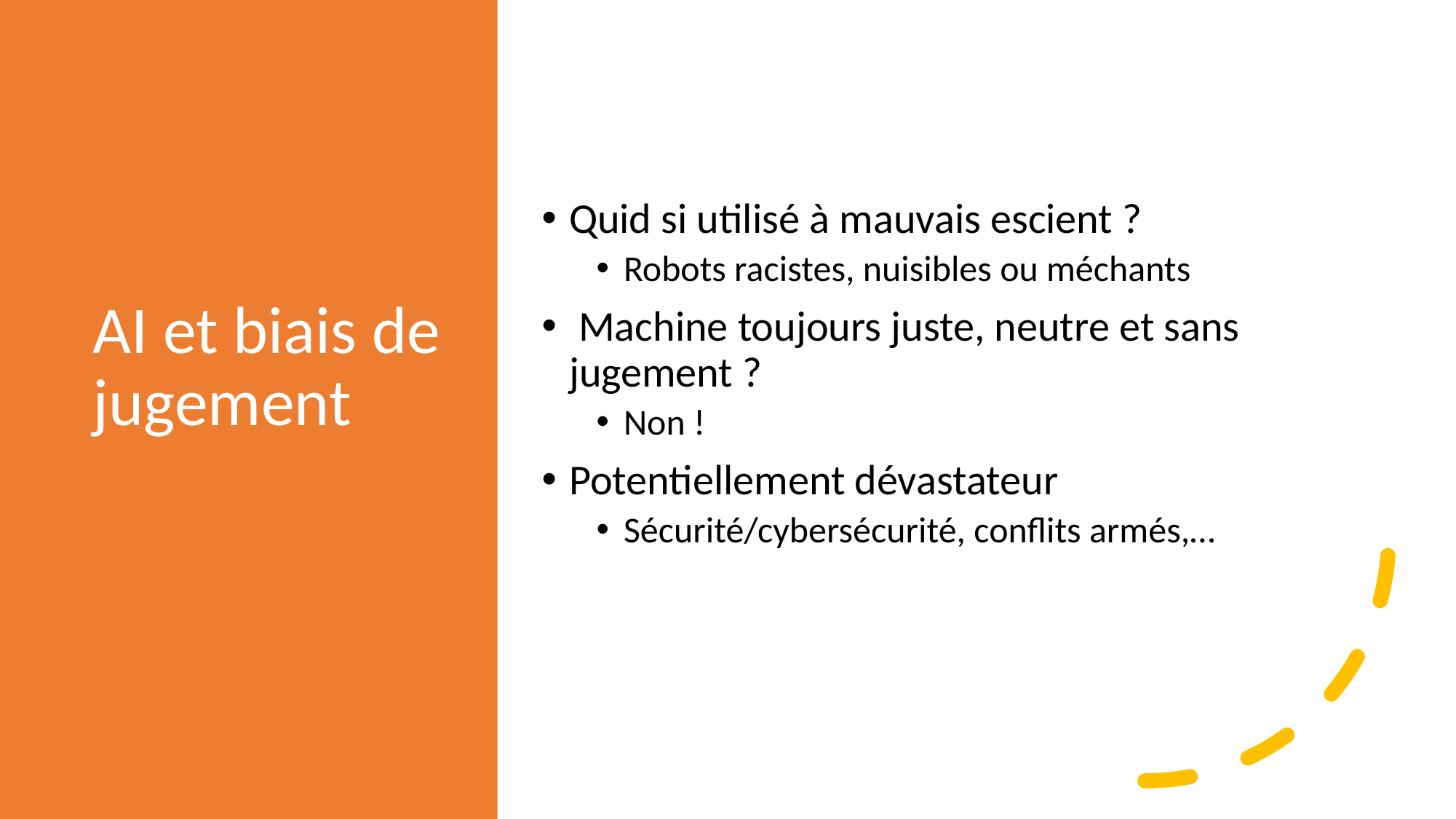

# AI et biais de jugement
Quid si utilisé à mauvais escient ?
Robots racistes, nuisibles ou méchants
 Machine toujours juste, neutre et sans jugement ?
Non !
Potentiellement dévastateur
Sécurité/cybersécurité, conflits armés,…